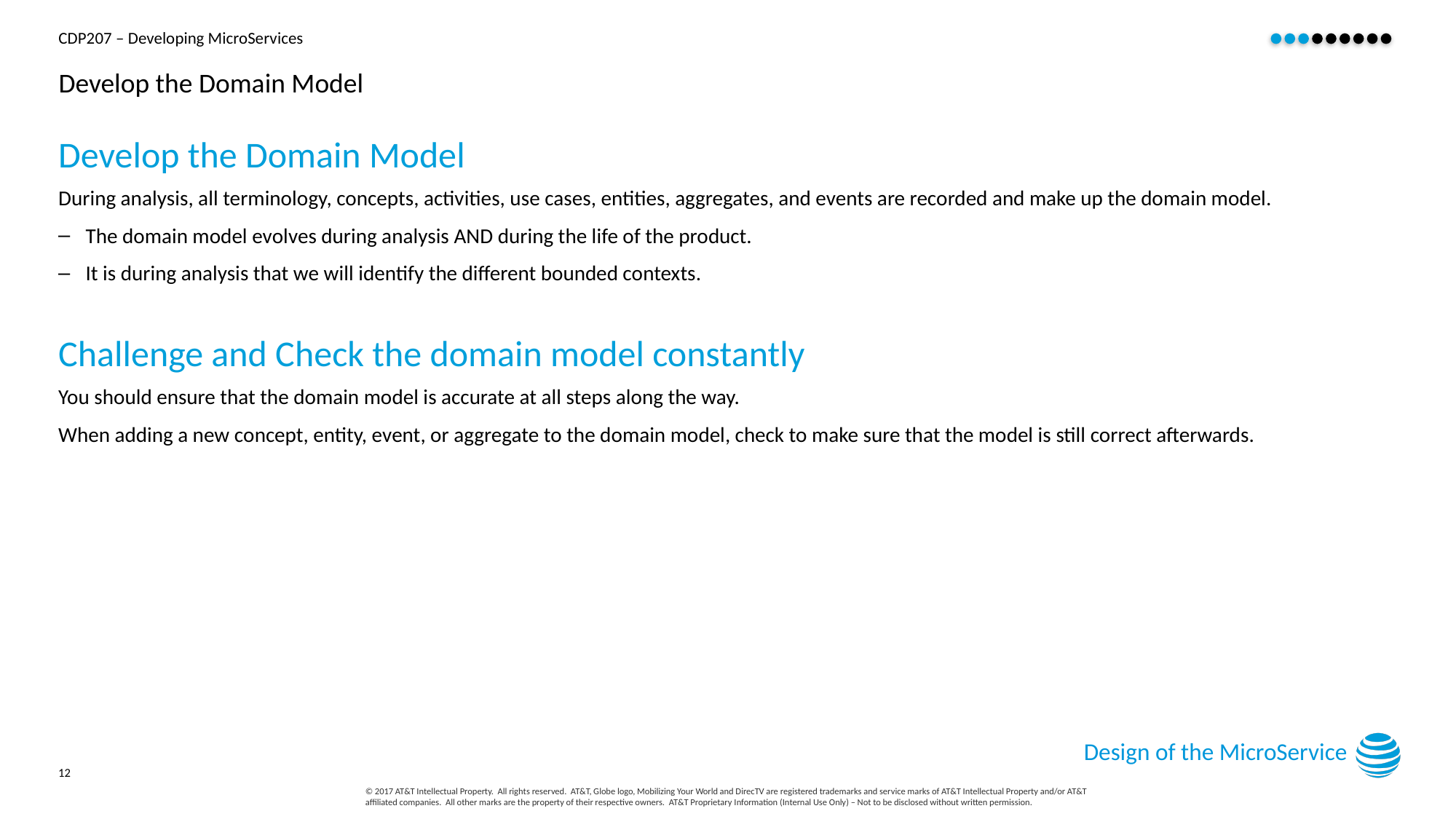

# Develop the Domain Model
Develop the Domain Model
During analysis, all terminology, concepts, activities, use cases, entities, aggregates, and events are recorded and make up the domain model.
The domain model evolves during analysis AND during the life of the product.
It is during analysis that we will identify the different bounded contexts.

Challenge and Check the domain model constantly
You should ensure that the domain model is accurate at all steps along the way.
When adding a new concept, entity, event, or aggregate to the domain model, check to make sure that the model is still correct afterwards.

Design of the MicroService
12